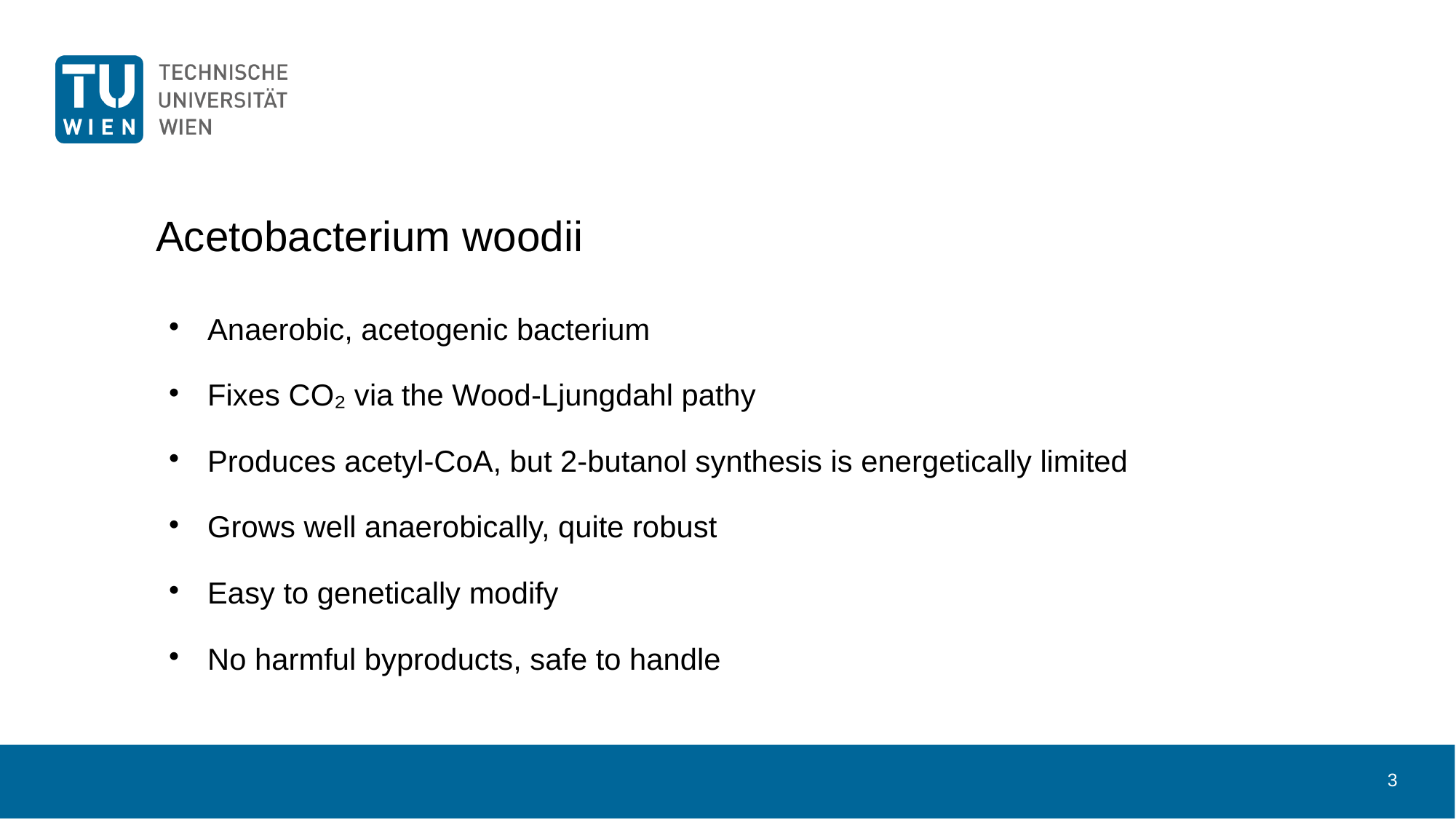

3
# Acetobacterium woodii
Anaerobic, acetogenic bacterium
Fixes CO₂ via the Wood-Ljungdahl pathy
Produces acetyl-CoA, but 2-butanol synthesis is energetically limited
Grows well anaerobically, quite robust
Easy to genetically modify
No harmful byproducts, safe to handle